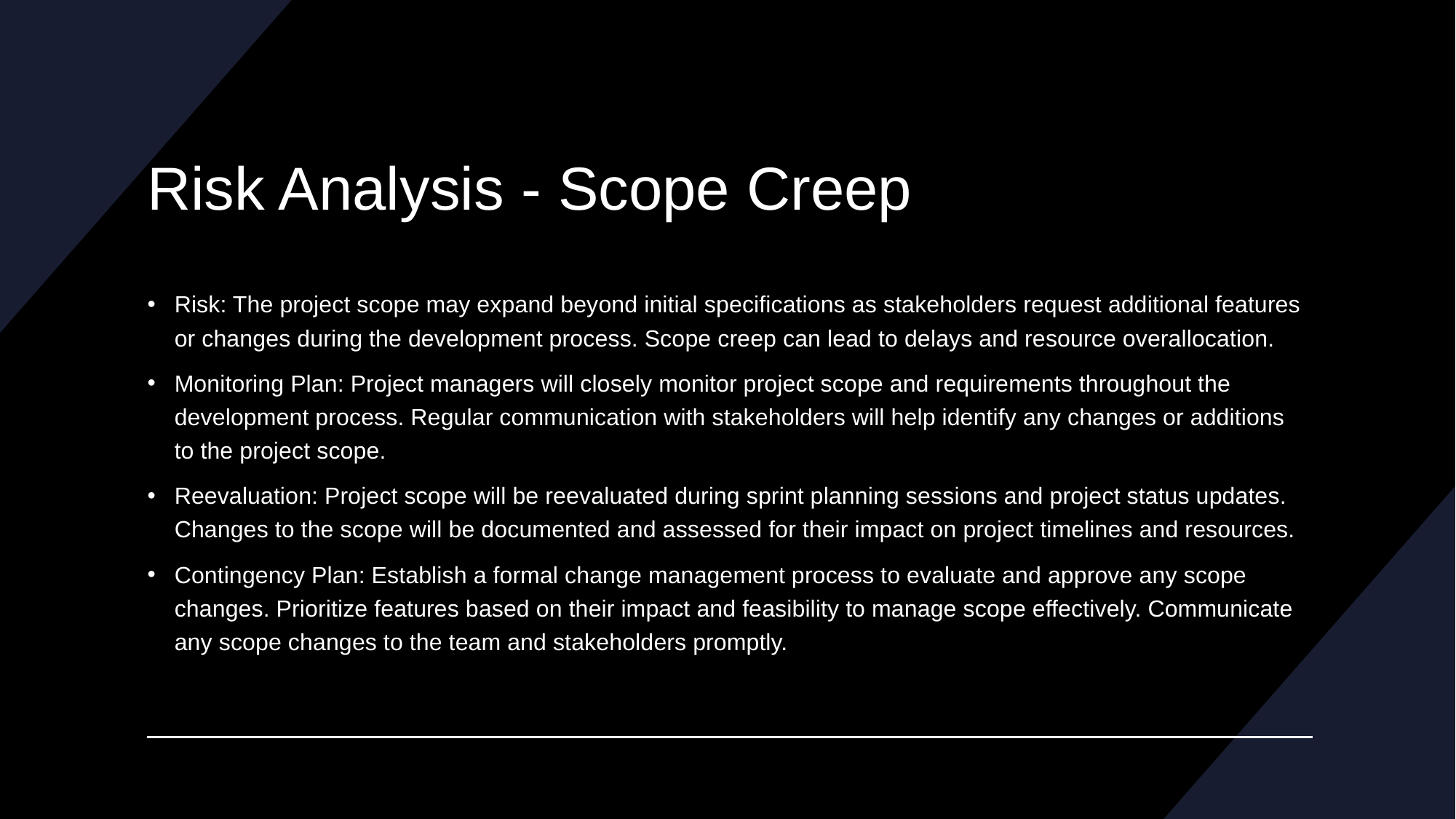

# Risk Analysis - Scope Creep
Risk: The project scope may expand beyond initial specifications as stakeholders request additional features or changes during the development process. Scope creep can lead to delays and resource overallocation.
Monitoring Plan: Project managers will closely monitor project scope and requirements throughout the development process. Regular communication with stakeholders will help identify any changes or additions to the project scope.
Reevaluation: Project scope will be reevaluated during sprint planning sessions and project status updates. Changes to the scope will be documented and assessed for their impact on project timelines and resources.
Contingency Plan: Establish a formal change management process to evaluate and approve any scope changes. Prioritize features based on their impact and feasibility to manage scope effectively. Communicate any scope changes to the team and stakeholders promptly.